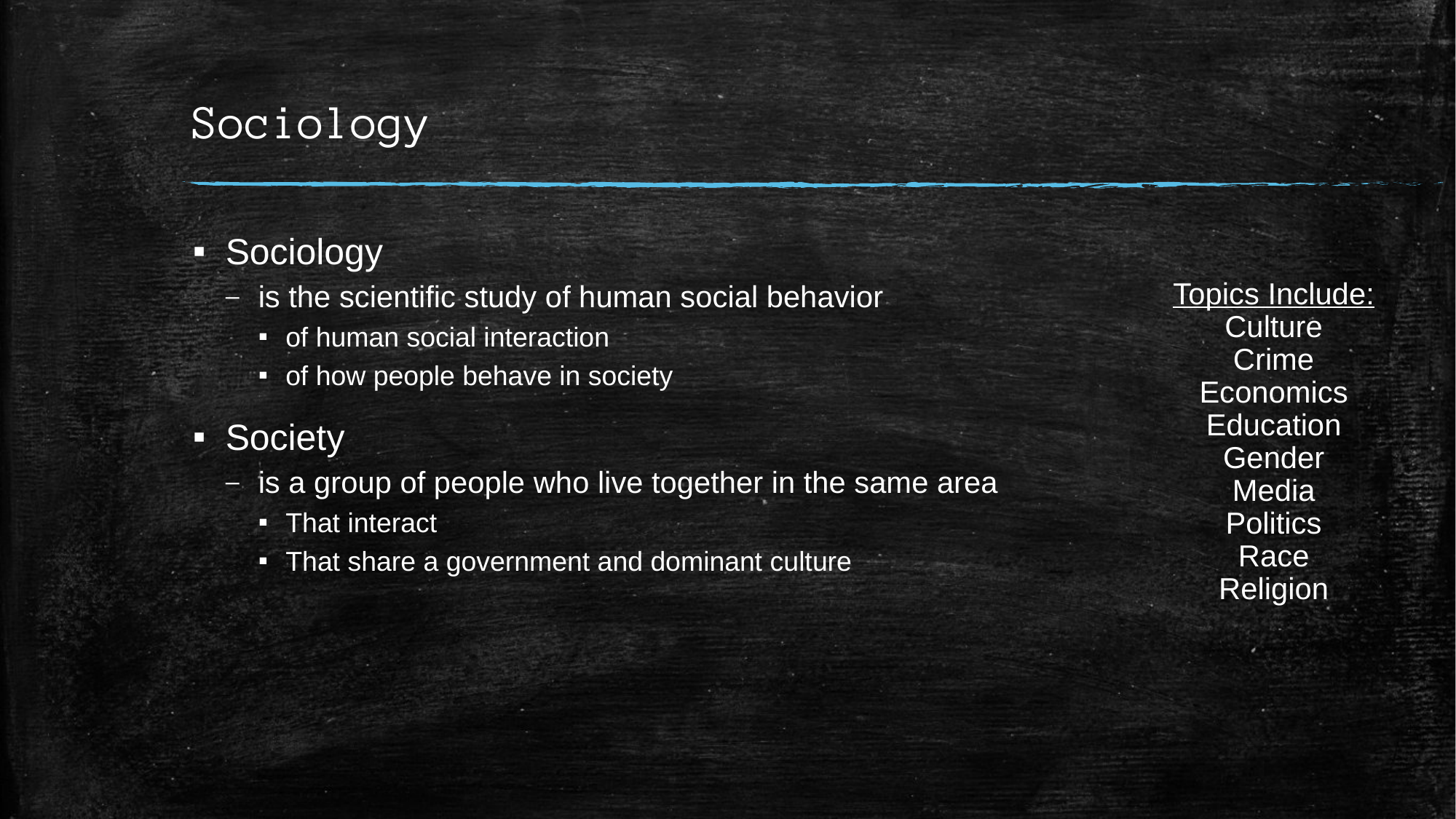

# Sociology
Sociology
is the scientific study of human social behavior
of human social interaction
of how people behave in society
Society
is a group of people who live together in the same area
That interact
That share a government and dominant culture

Topics Include:
Culture
Crime
Economics
Education
Gender
Media
Politics
Race
Religion